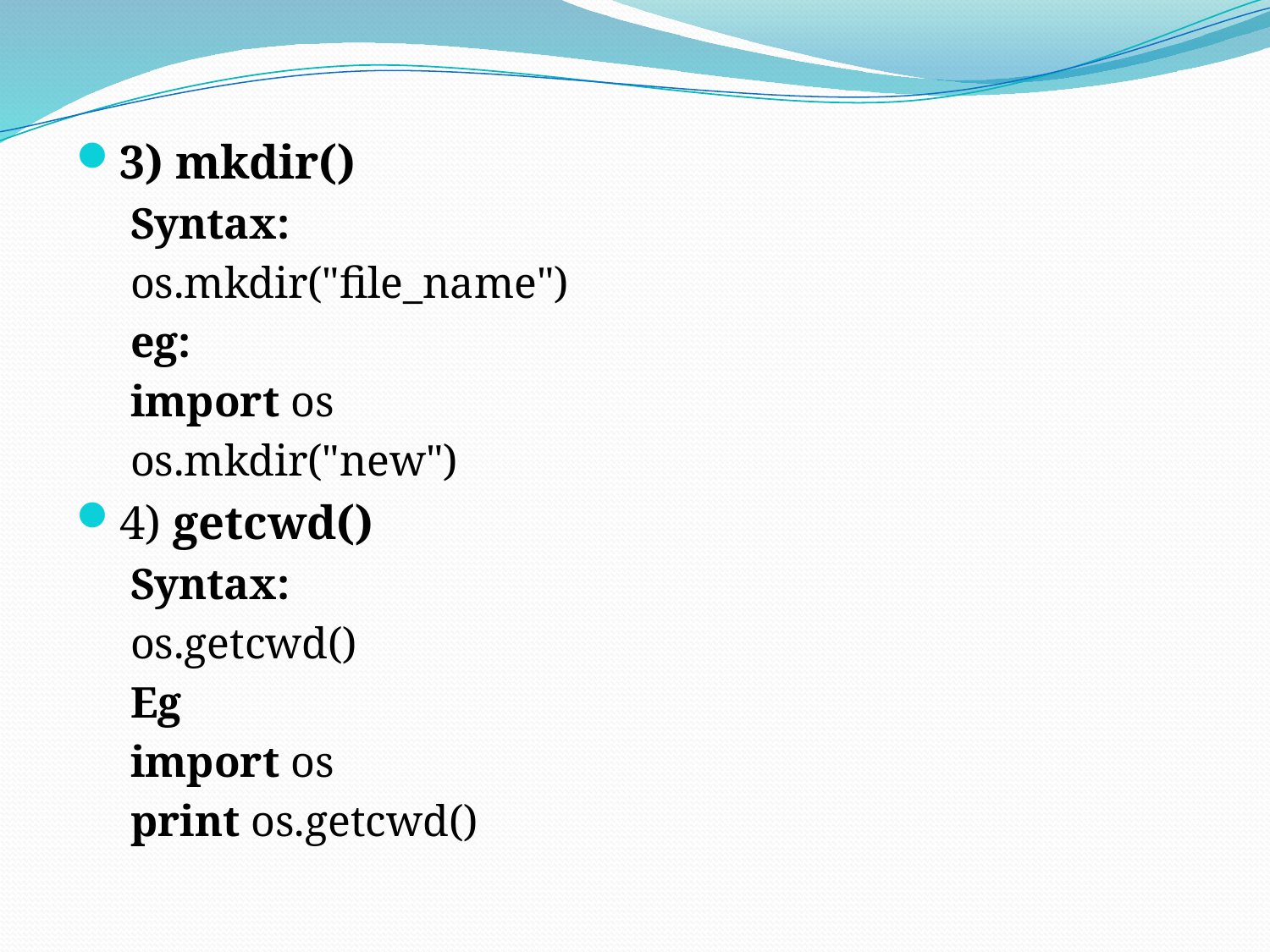

3) mkdir()
Syntax:
os.mkdir("file_name")
eg:
import os
os.mkdir("new")
4) getcwd()
Syntax:
os.getcwd()
Eg
import os
print os.getcwd()